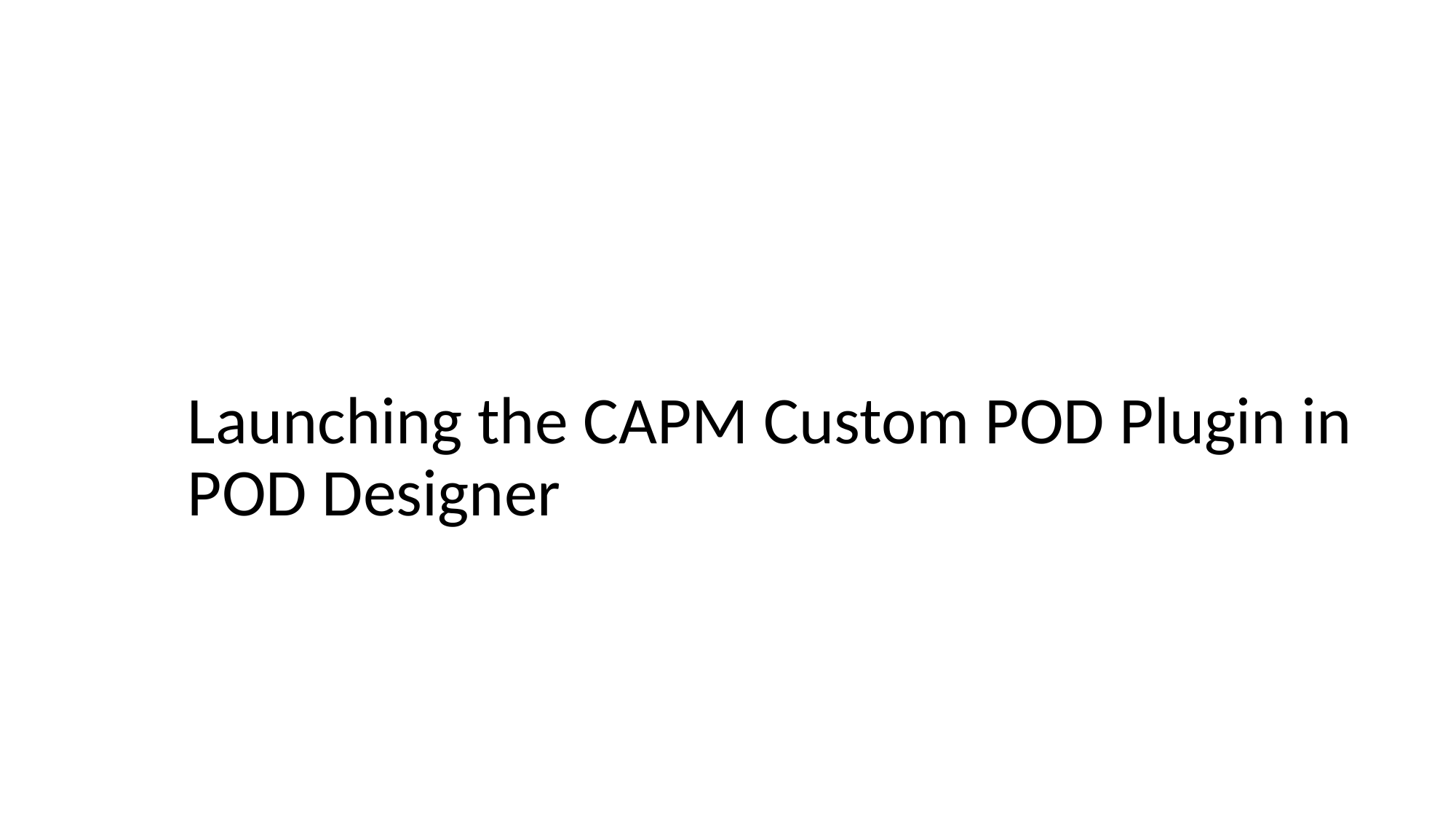

# Launching the CAPM Custom POD Plugin in POD Designer